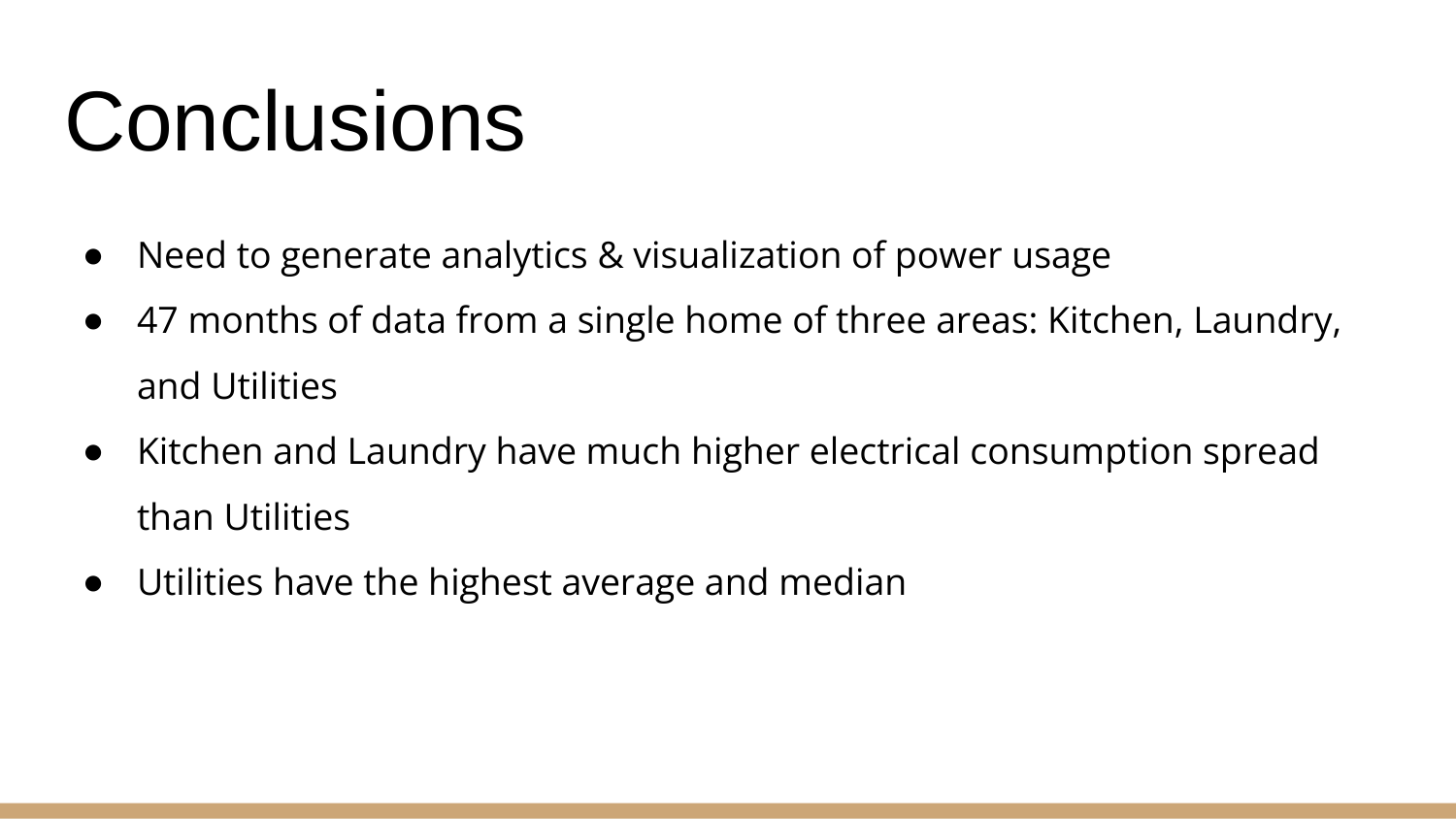

# Conclusions
Need to generate analytics & visualization of power usage
47 months of data from a single home of three areas: Kitchen, Laundry, and Utilities
Kitchen and Laundry have much higher electrical consumption spread than Utilities
Utilities have the highest average and median